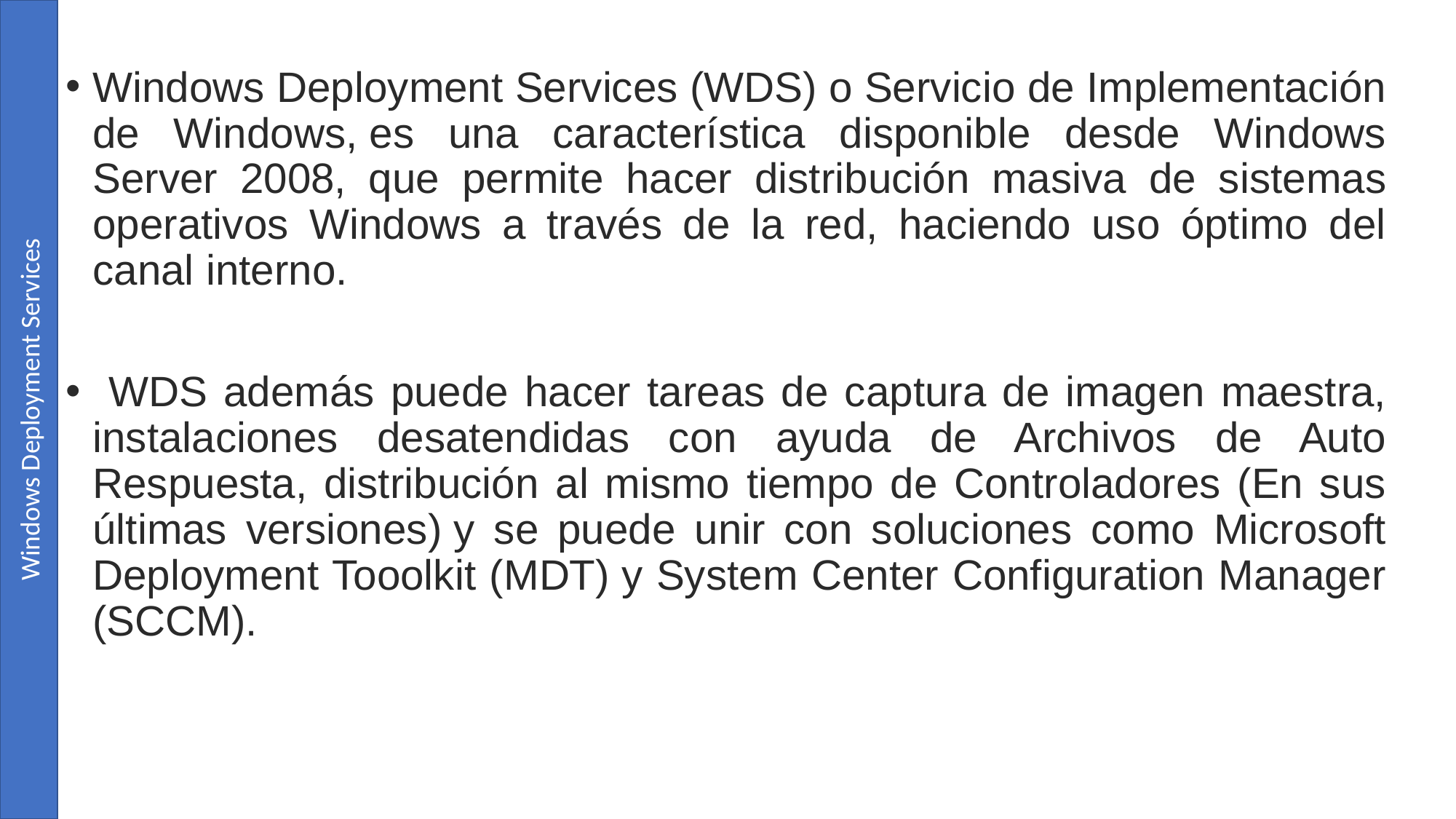

Windows Deployment Services (WDS) o Servicio de Implementación de Windows, es una característica disponible desde Windows Server 2008, que permite hacer distribución masiva de sistemas operativos Windows a través de la red, haciendo uso óptimo del canal interno.

 WDS además puede hacer tareas de captura de imagen maestra, instalaciones desatendidas con ayuda de Archivos de Auto Respuesta, distribución al mismo tiempo de Controladores (En sus últimas versiones) y se puede unir con soluciones como Microsoft Deployment Tooolkit (MDT) y System Center Configuration Manager (SCCM).
Windows Deployment Services